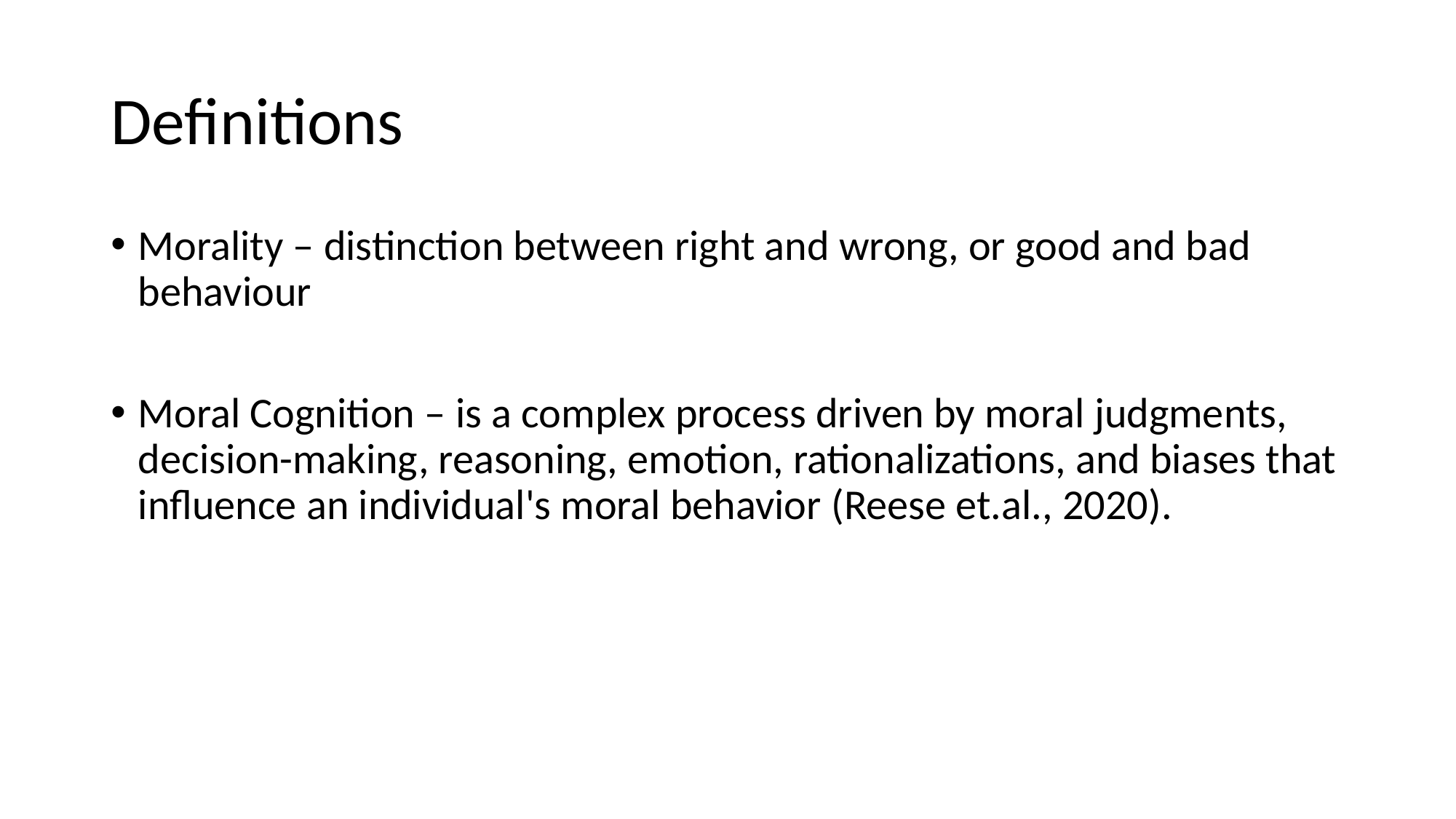

# Definitions
Morality – distinction between right and wrong, or good and bad behaviour

Moral Cognition – is a complex process driven by moral judgments, decision-making, reasoning, emotion, rationalizations, and biases that influence an individual's moral behavior (Reese et.al., 2020).